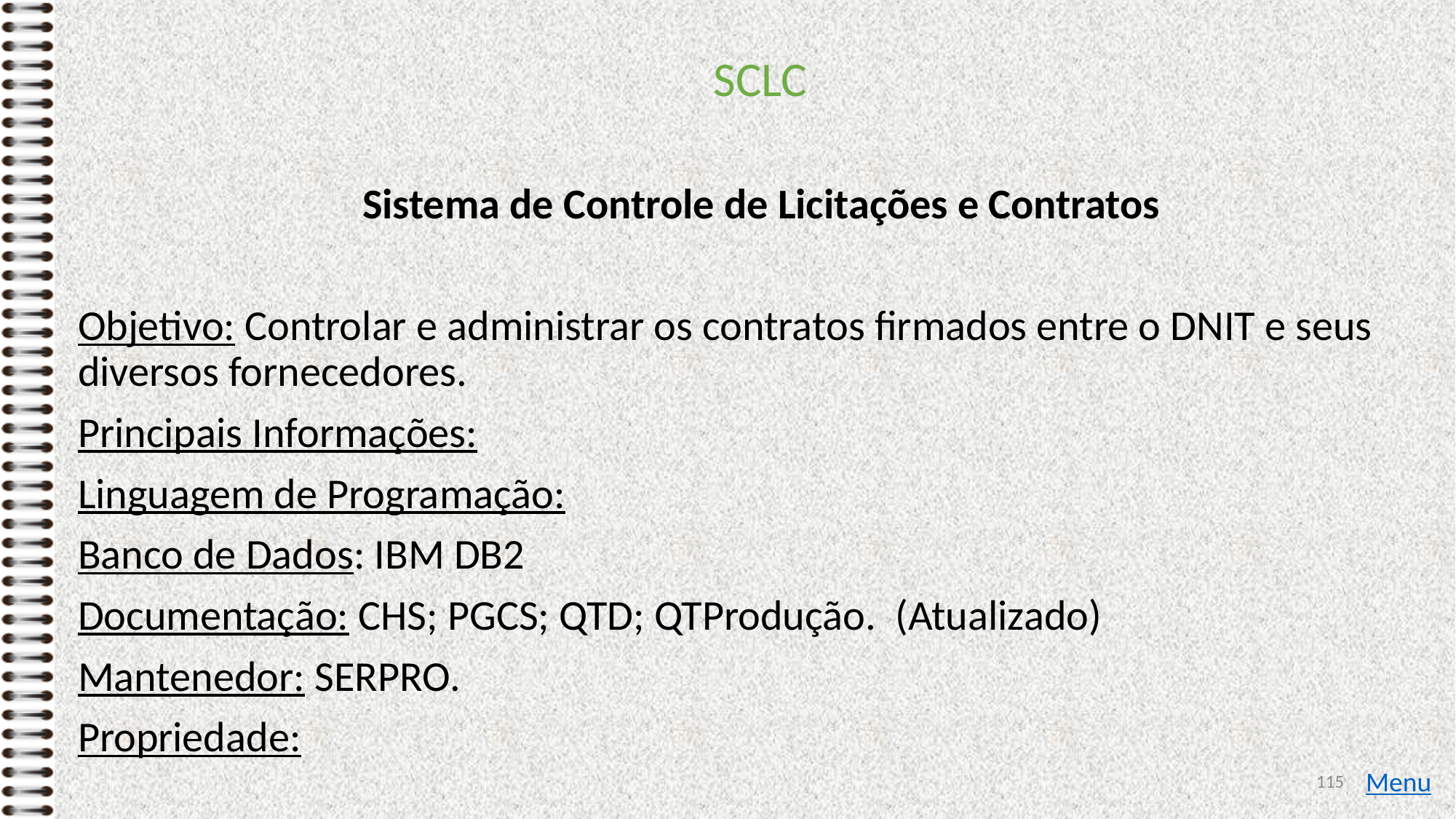

# SCLC

Sistema de Controle de Licitações e Contratos

Objetivo: Controlar e administrar os contratos firmados entre o DNIT e seus diversos fornecedores.
Principais Informações:
Linguagem de Programação:
Banco de Dados: IBM DB2
Documentação: CHS; PGCS; QTD; QTProdução.  (Atualizado)
Mantenedor: SERPRO.
Propriedade:
115
Menu